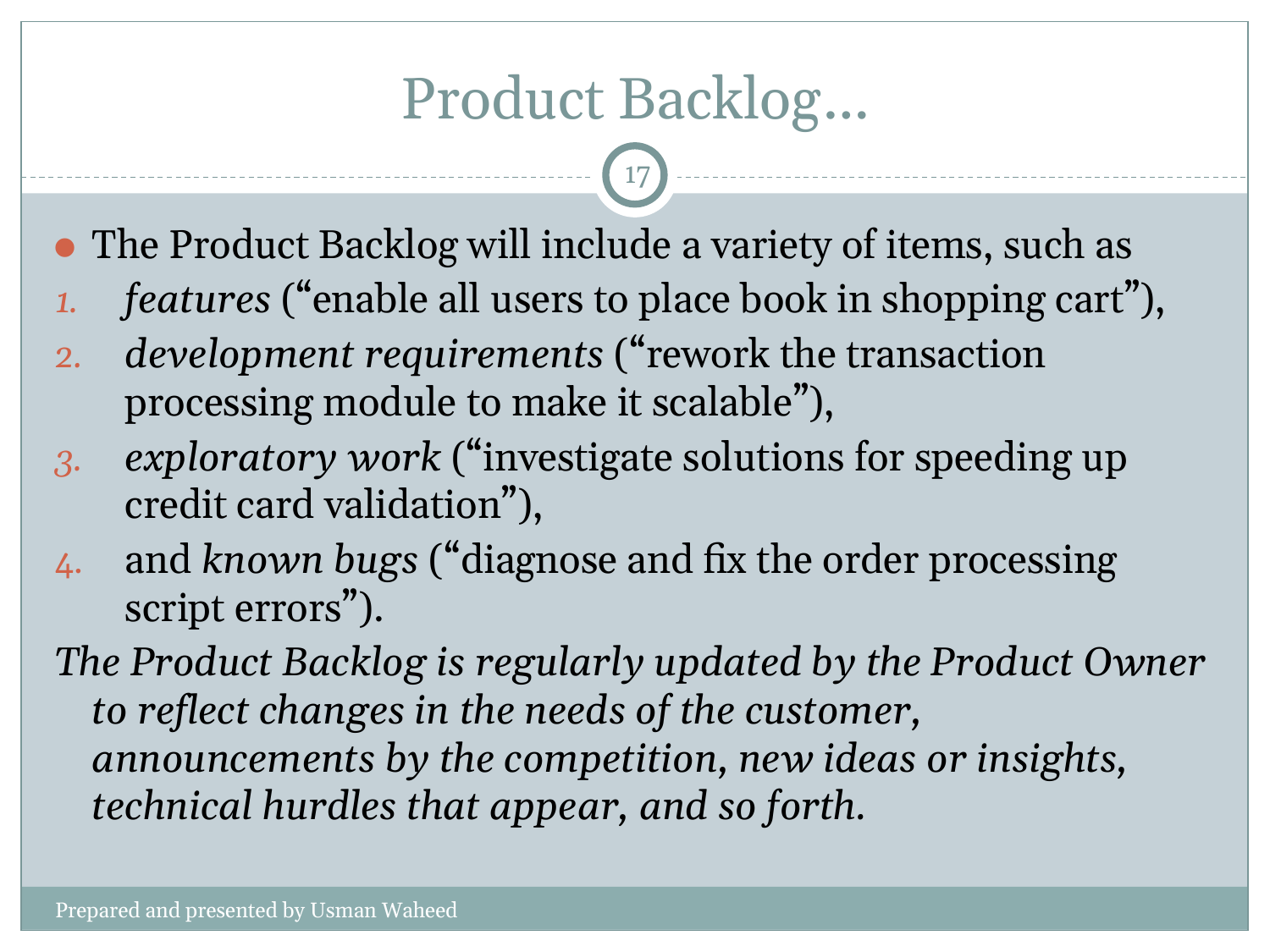

# Product Backlog…
17
The Product Backlog will include a variety of items, such as
features (“enable all users to place book in shopping cart”),
development requirements (“rework the transaction processing module to make it scalable”),
exploratory work (“investigate solutions for speeding up credit card validation”),
and known bugs (“diagnose and fix the order processing script errors”).
The Product Backlog is regularly updated by the Product Owner to reflect changes in the needs of the customer, announcements by the competition, new ideas or insights, technical hurdles that appear, and so forth.

Prepared and presented by Usman Waheed